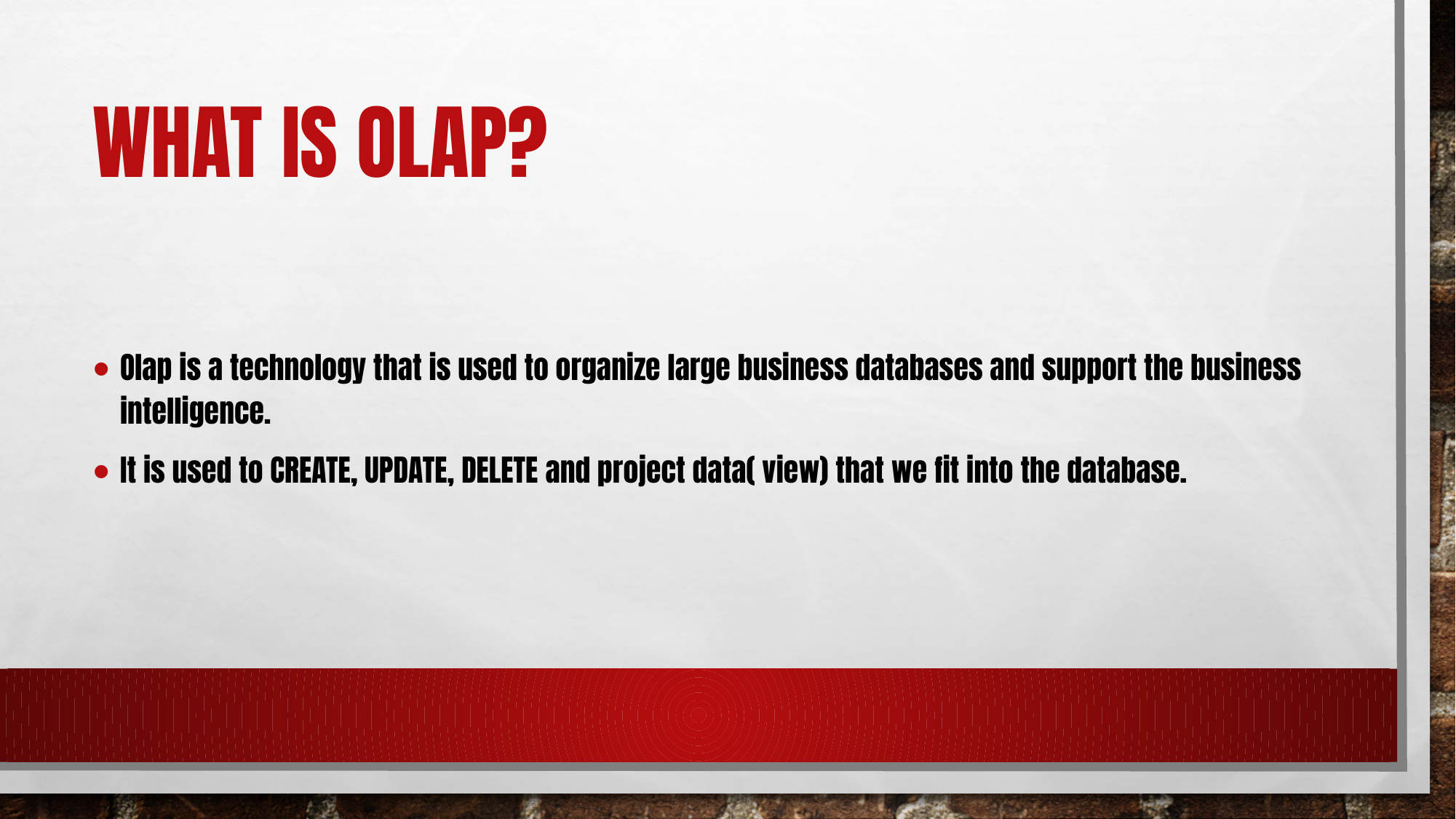

# What is OLAP?
Olap is a technology that is used to organize large business databases and support the business intelligence.
It is used to create, update, delete and project data( view) that we fit into the database.